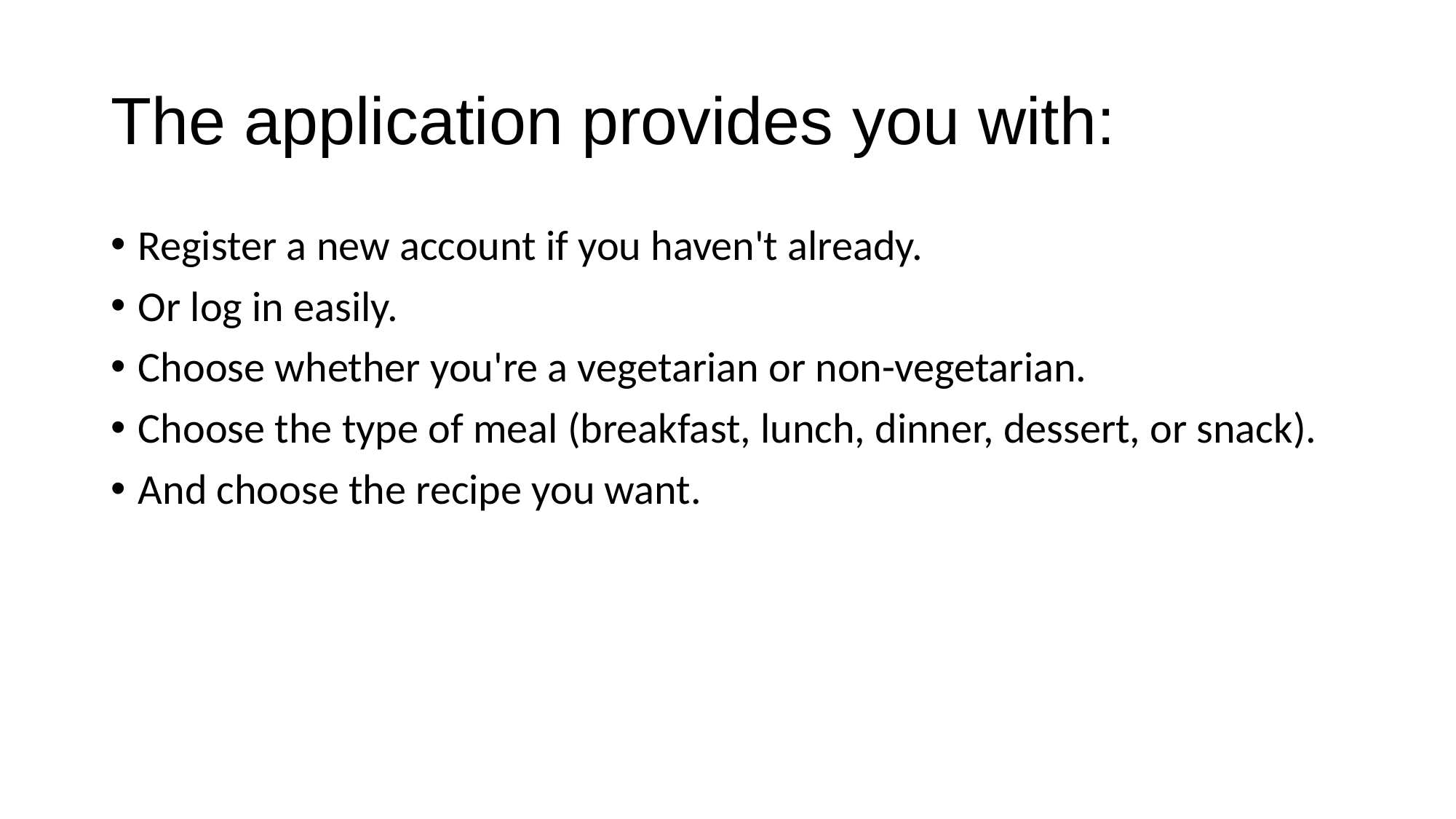

# The application provides you with:
Register a new account if you haven't already.
Or log in easily.
Choose whether you're a vegetarian or non-vegetarian.
Choose the type of meal (breakfast, lunch, dinner, dessert, or snack).
And choose the recipe you want.